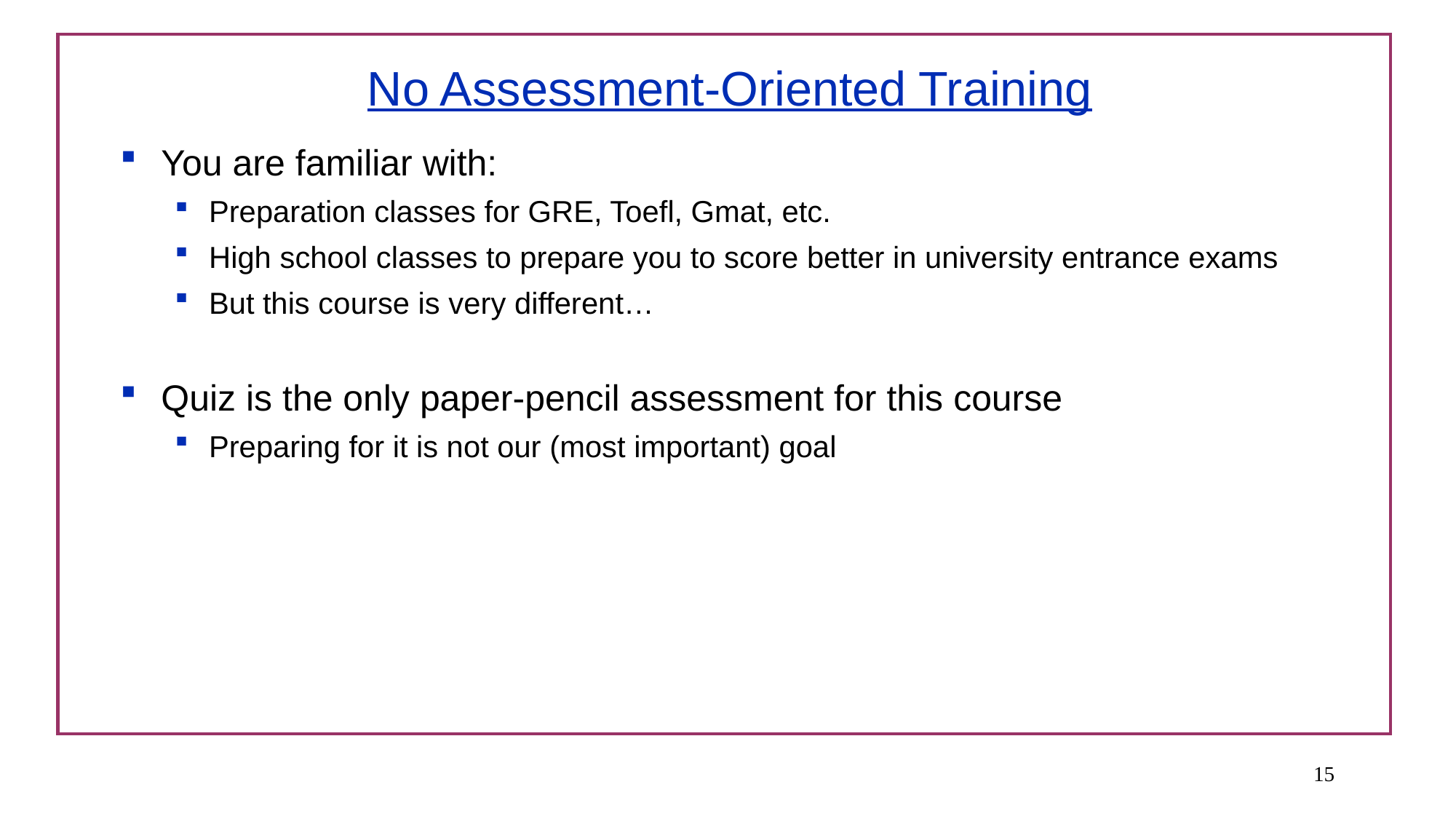

# No Assessment-Oriented Training
You are familiar with:
Preparation classes for GRE, Toefl, Gmat, etc.
High school classes to prepare you to score better in university entrance exams
But this course is very different…

Quiz is the only paper-pencil assessment for this course
Preparing for it is not our (most important) goal

15